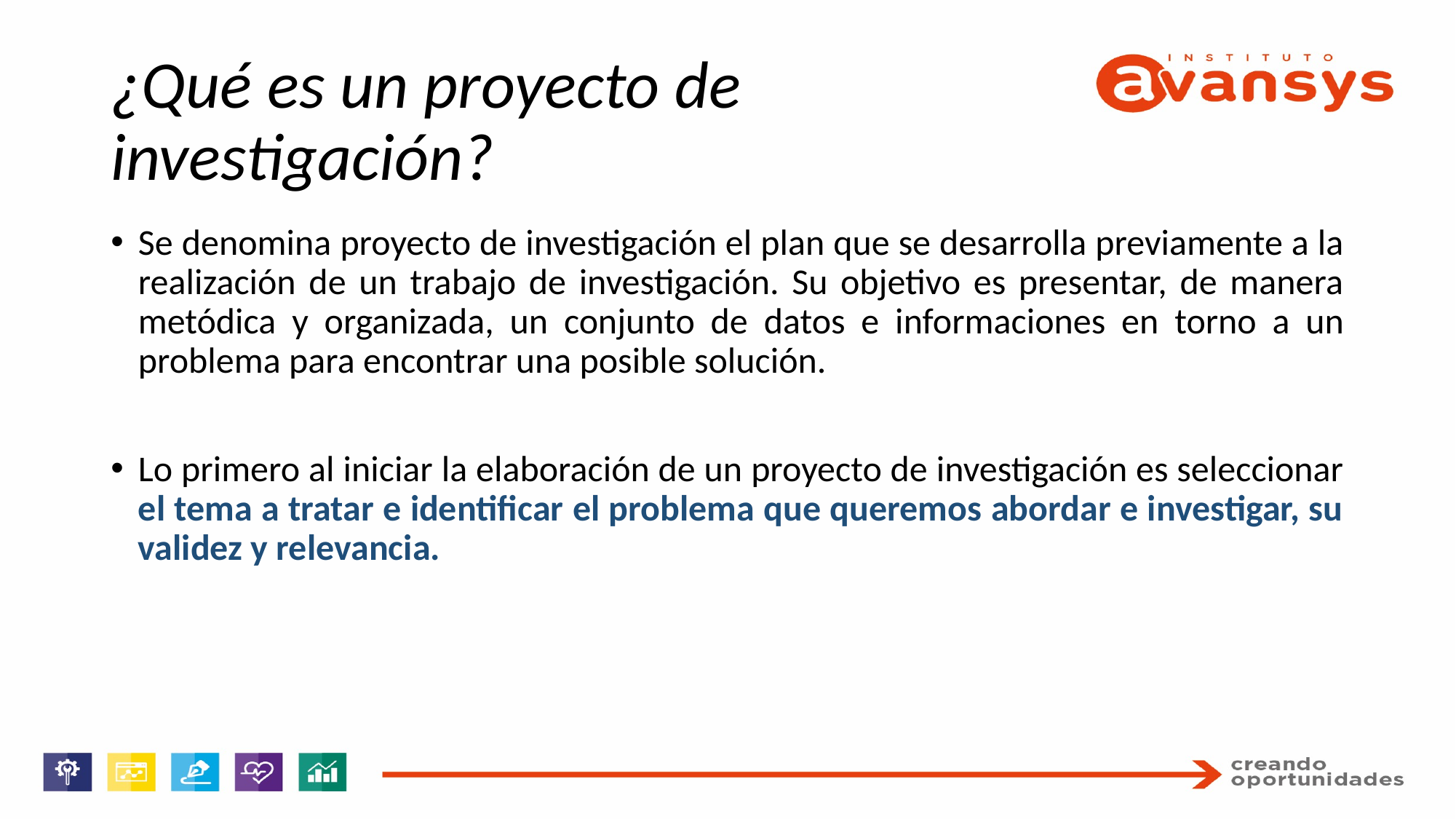

# ¿Qué es un proyecto de investigación?
Se denomina proyecto de investigación el plan que se desarrolla previamente a la realización de un trabajo de investigación. Su objetivo es presentar, de manera metódica y organizada, un conjunto de datos e informaciones en torno a un problema para encontrar una posible solución.

Lo primero al iniciar la elaboración de un proyecto de investigación es seleccionar el tema a tratar e identificar el problema que queremos abordar e investigar, su validez y relevancia.